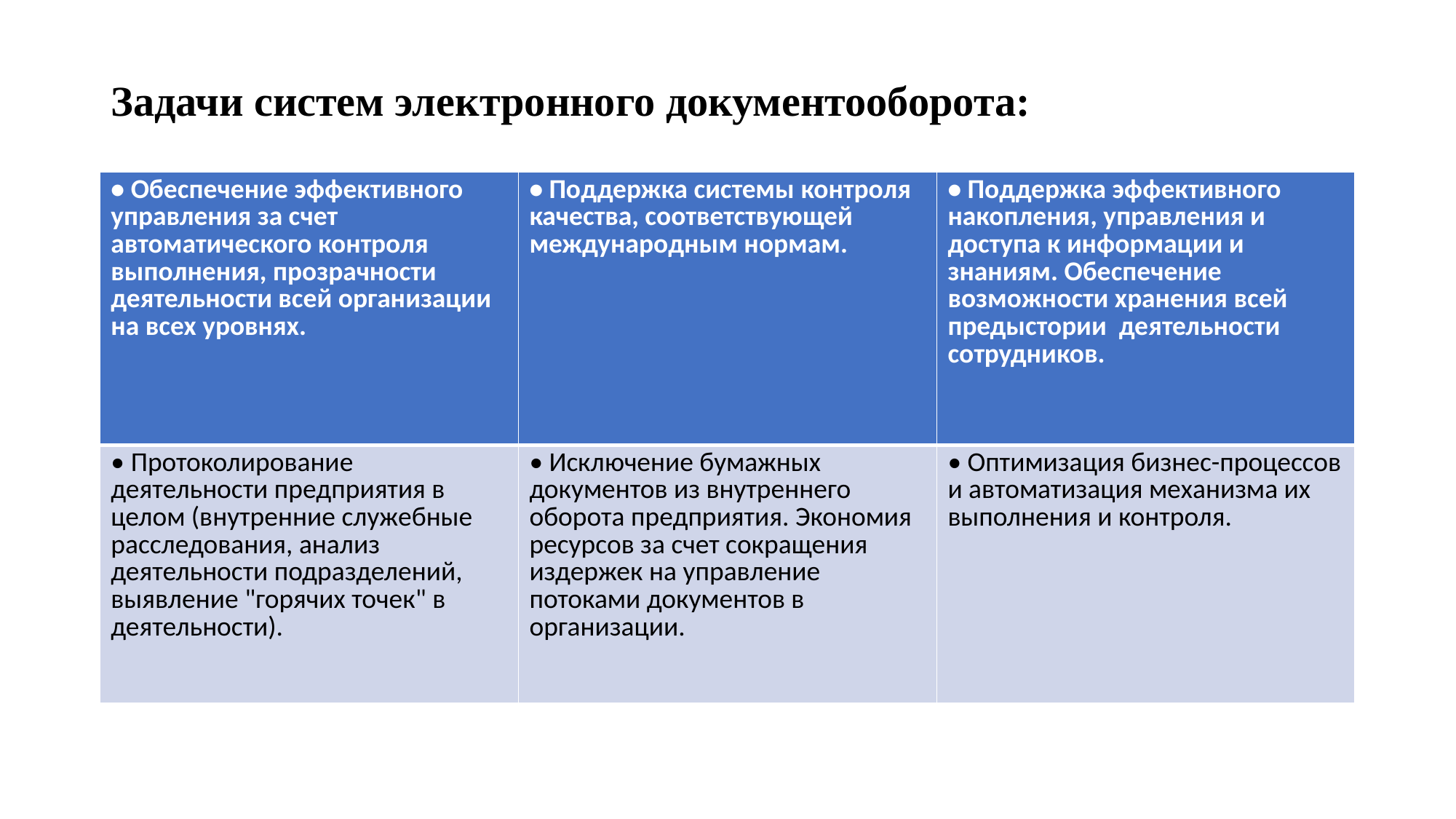

# Задачи систем электронного документооборота:
| • Обеспечение эффективного управления за счет автоматического контроля выполнения, прозрачности деятельности всей организации на всех уровнях. | • Поддержка системы контроля качества, соответствующей международным нормам. | • Поддержка эффективного накопления, управления и доступа к информации и знаниям. Обеспечение возможности хранения всей предыстории деятельности сотрудников. |
| --- | --- | --- |
| • Протоколирование деятельности предприятия в целом (внутренние служебные расследования, анализ деятельности подразделений, выявление "горячих точек" в деятельности). | • Исключение бумажных документов из внутреннего оборота предприятия. Экономия ресурсов за счет сокращения издержек на управление потоками документов в организации. | • Оптимизация бизнес-процессов и автоматизация механизма их выполнения и контроля. |